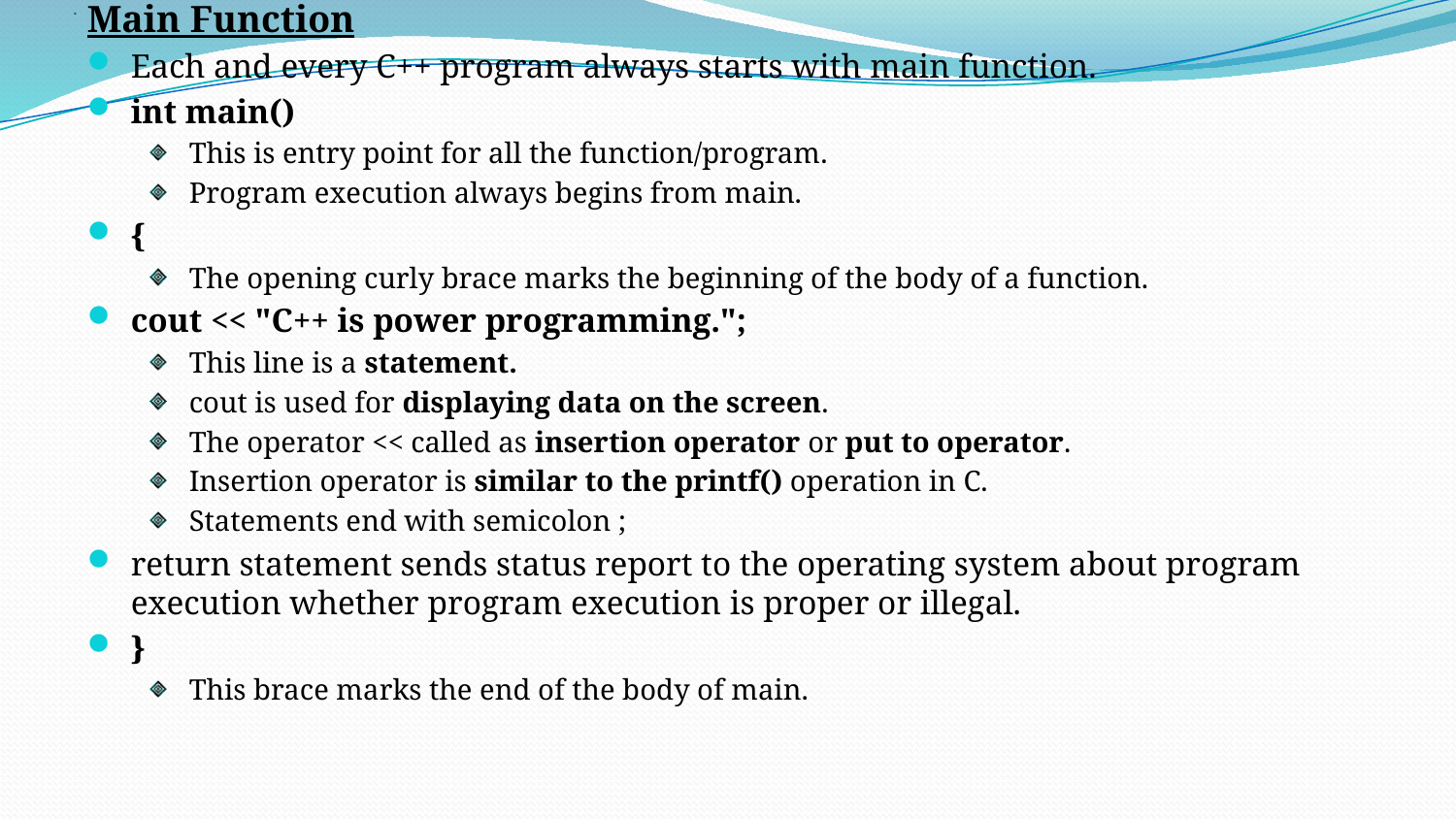

# .
Main Function
Each and every C++ program always starts with main function.
int main()
This is entry point for all the function/program.
Program execution always begins from main.
{
The opening curly brace marks the beginning of the body of a function.
cout << "C++ is power programming.";
This line is a statement.
cout is used for displaying data on the screen.
The operator << called as insertion operator or put to operator.
Insertion operator is similar to the printf() operation in C.
Statements end with semicolon ;
return statement sends status report to the operating system about program execution whether program execution is proper or illegal.
}
This brace marks the end of the body of main.